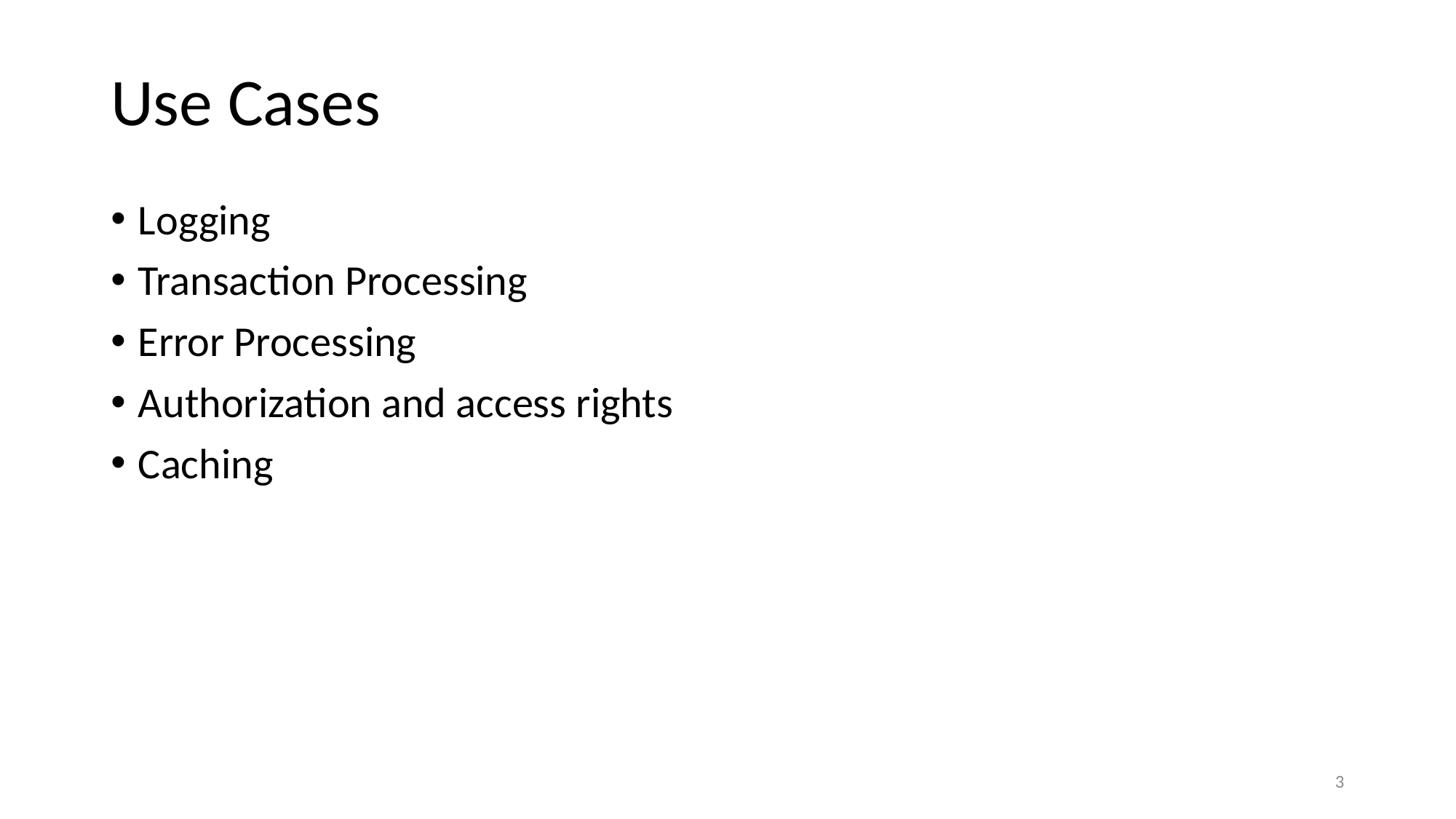

Use Cases
Logging
Transaction Processing
Error Processing
Authorization and access rights
Сaching
3